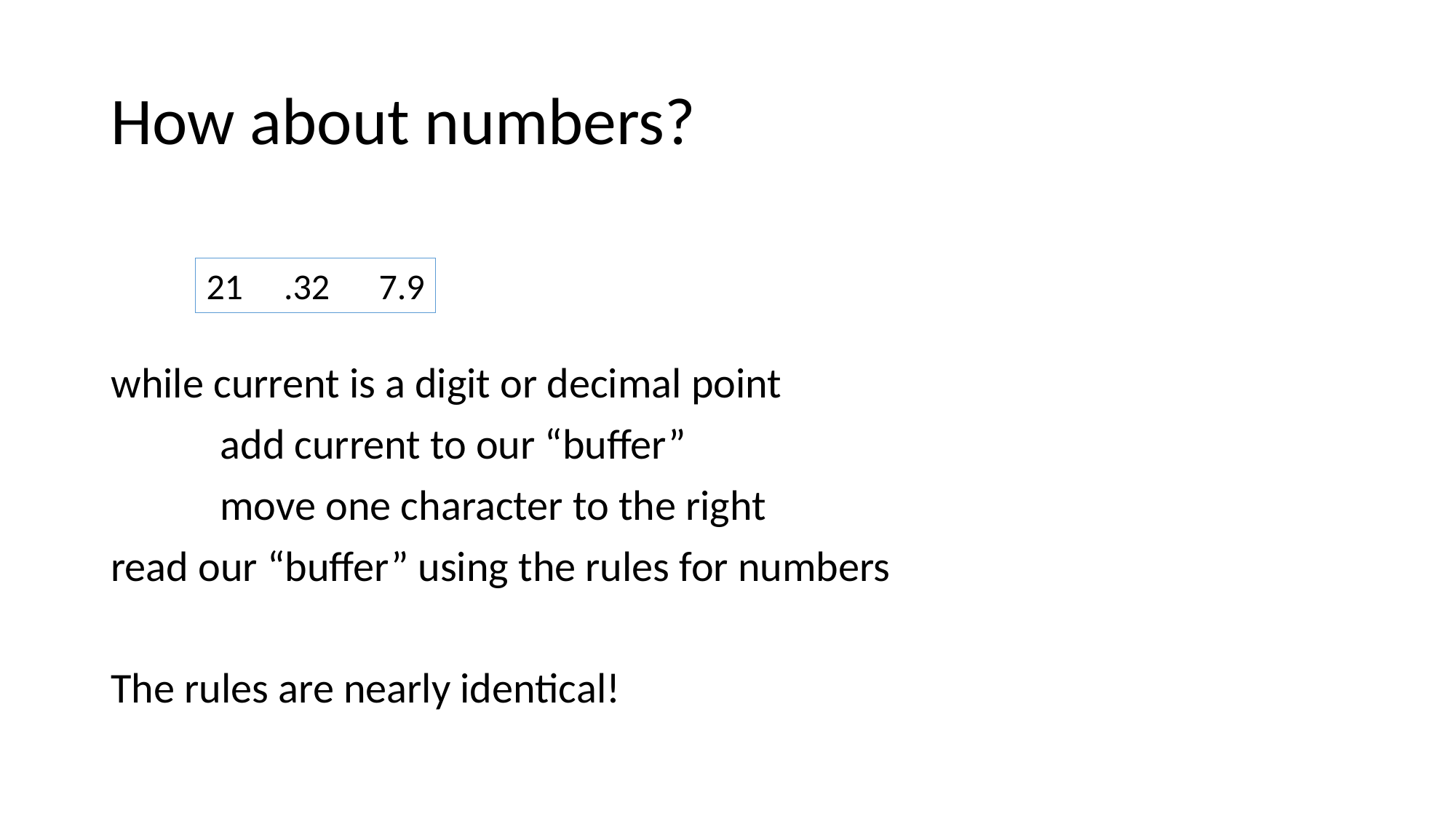

# How about numbers?
21     .32      7.9
while current is a digit or decimal point
	add current to our “buffer”
	move one character to the right
read our “buffer” using the rules for numbers

The rules are nearly identical!